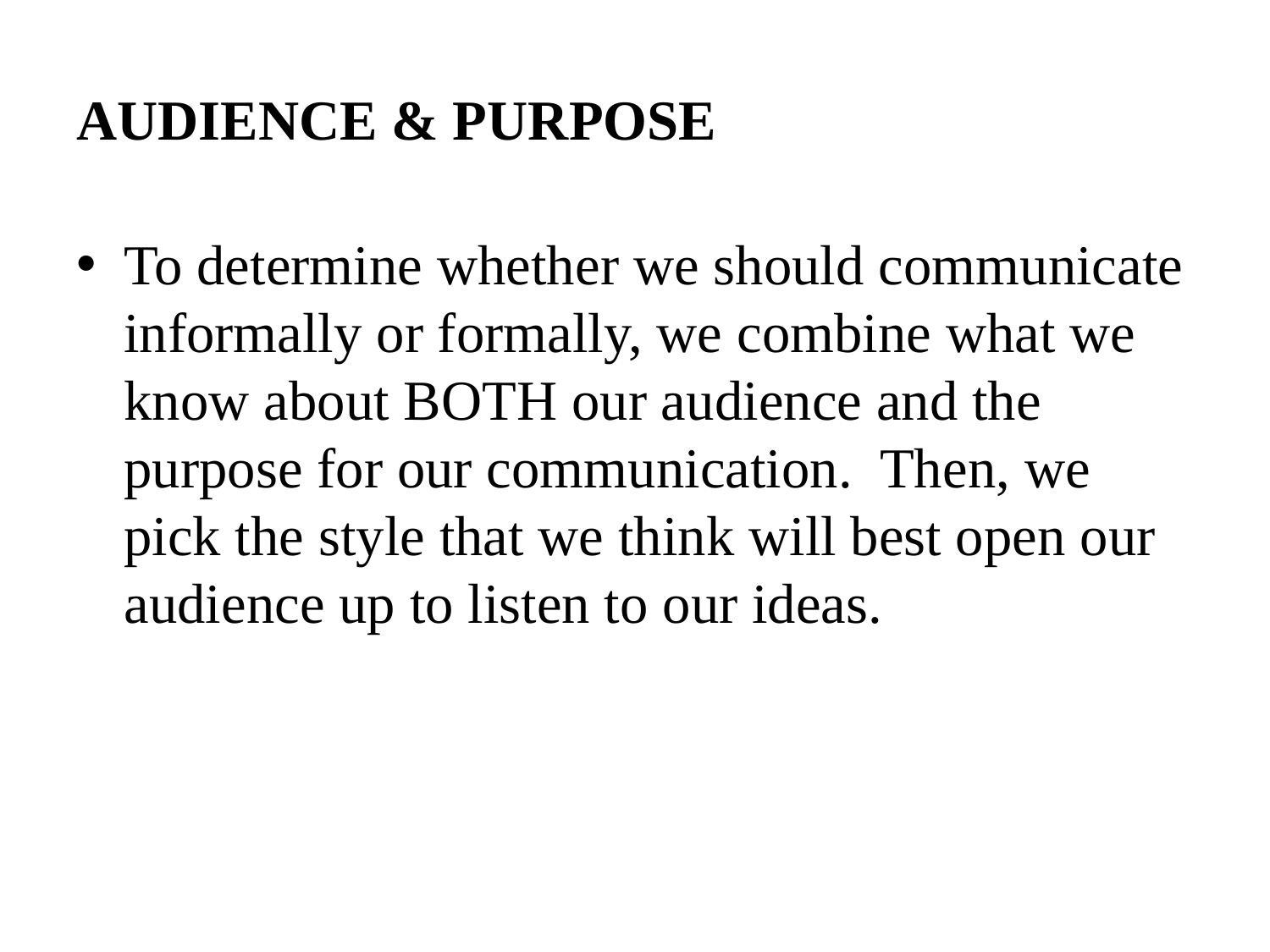

# AUDIENCE & PURPOSE
To determine whether we should communicate informally or formally, we combine what we know about BOTH our audience and the purpose for our communication.  Then, we pick the style that we think will best open our audience up to listen to our ideas.